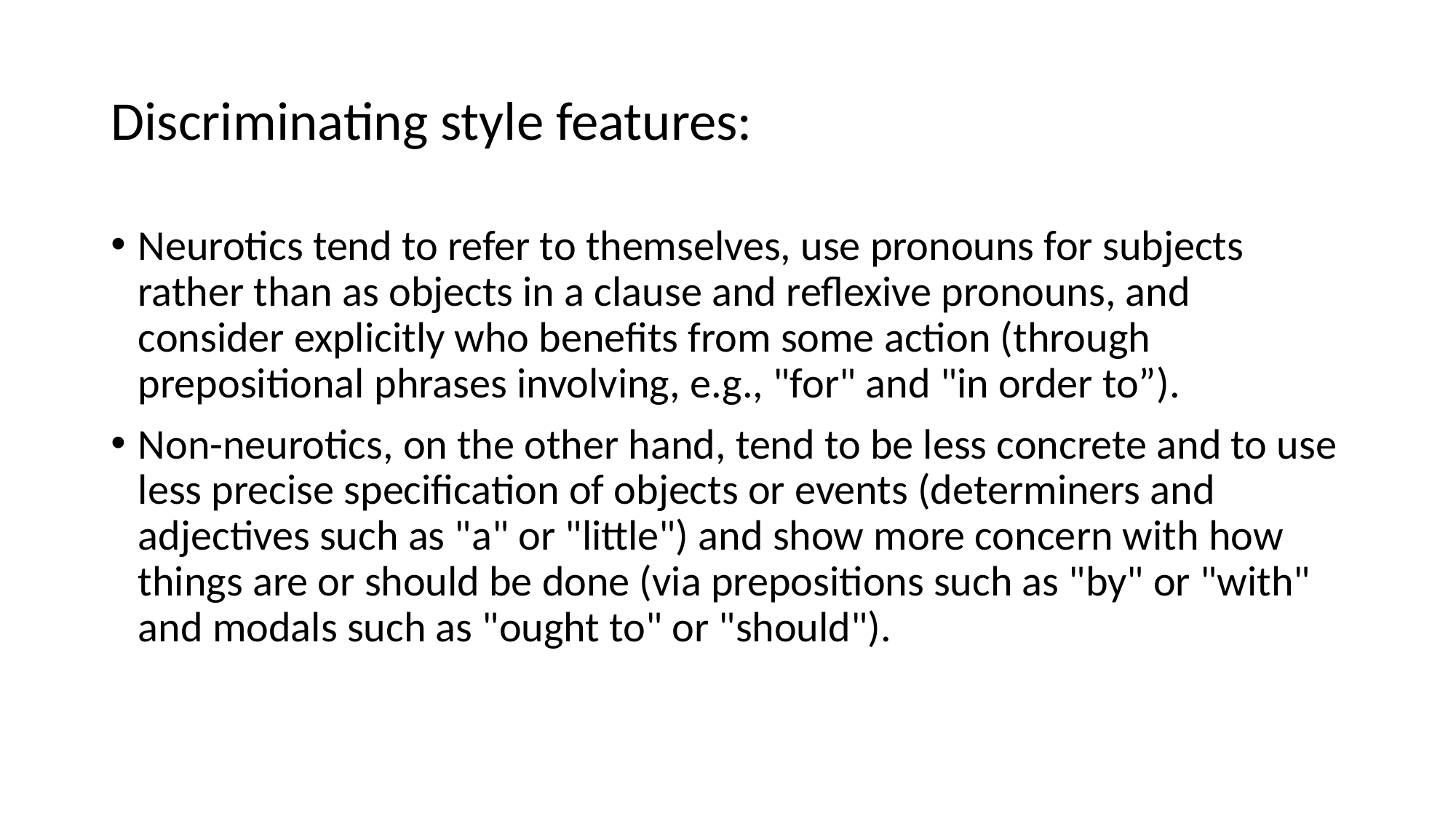

# Discriminating style features:
Neurotics tend to refer to themselves, use pronouns for subjects rather than as objects in a clause and reflexive pronouns, and consider explicitly who benefits from some action (through prepositional phrases involving, e.g., "for" and "in order to”).
Non-neurotics, on the other hand, tend to be less concrete and to use less precise specification of objects or events (determiners and adjectives such as "a" or "little") and show more concern with how things are or should be done (via prepositions such as "by" or "with" and modals such as "ought to" or "should").